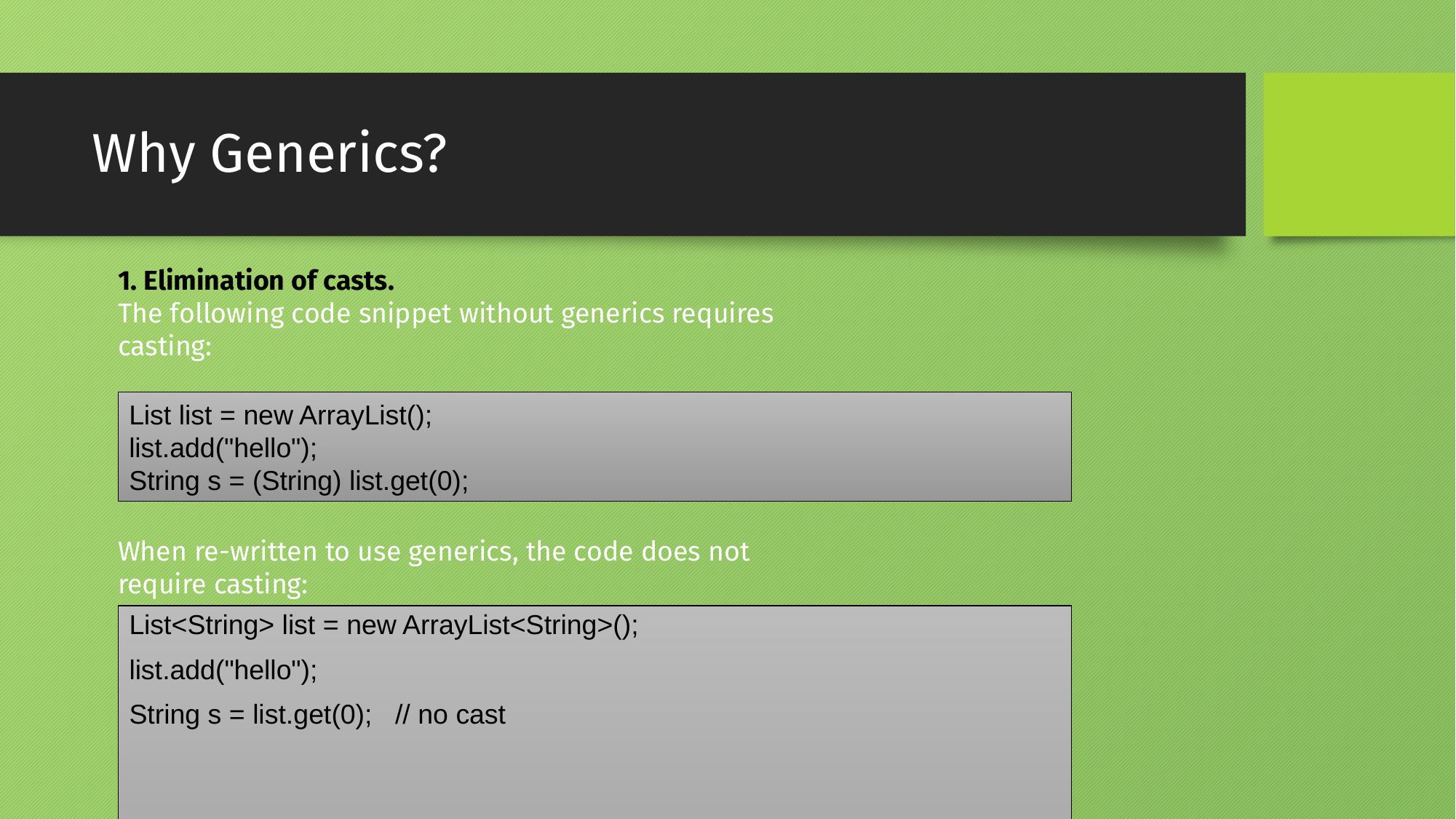

# Why Generics?
1. Elimination of casts.
The following code snippet without generics requires casting:
List list = new ArrayList();
list.add("hello");
String s = (String) list.get(0);
When re-written to use generics, the code does not require casting:
List<String> list = new ArrayList<String>();
list.add("hello");
String s = list.get(0);   // no cast